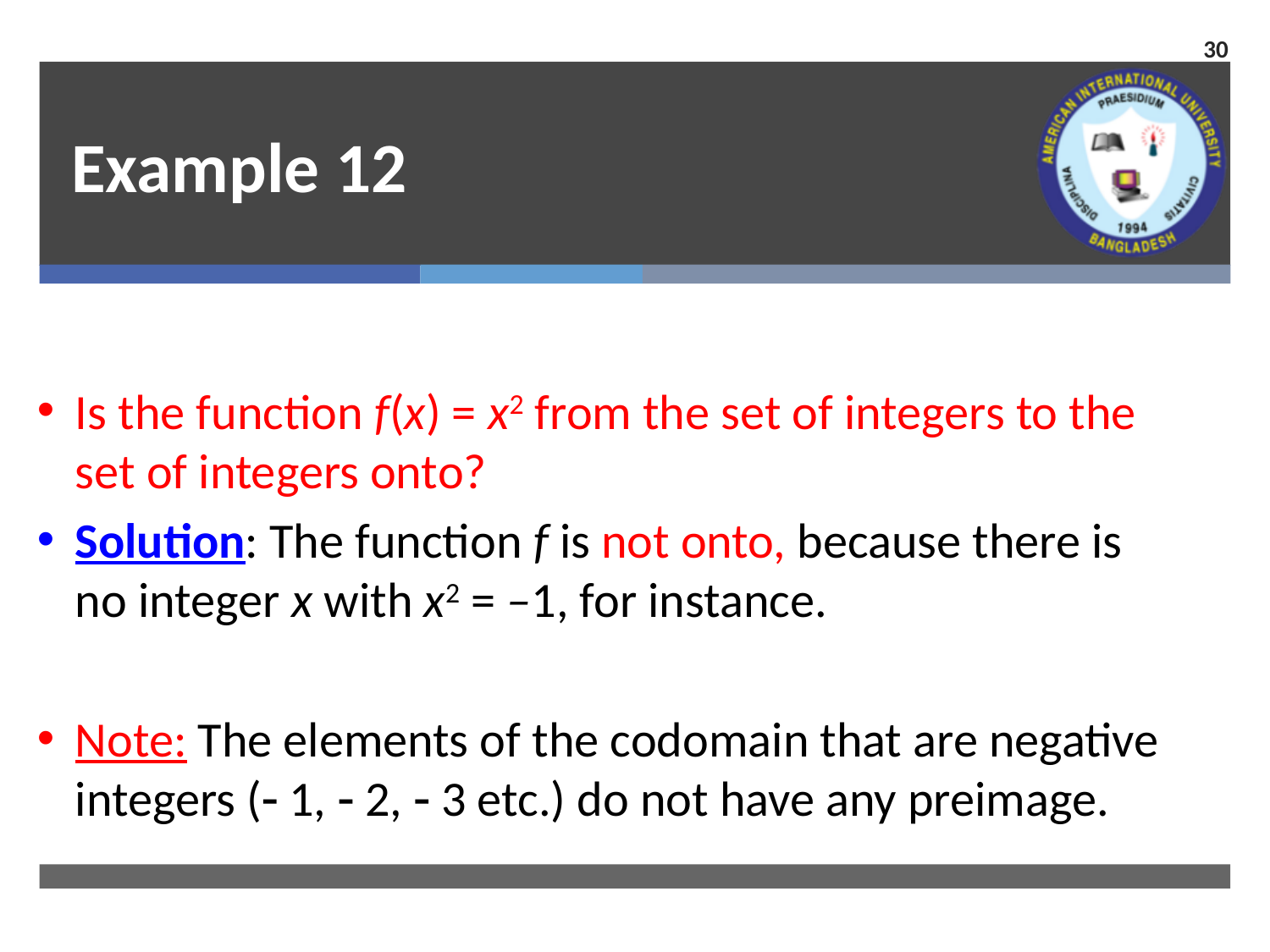

30
# Example 12
Is the function f(x) = x2 from the set of integers to the set of integers onto?
Solution: The function f is not onto, because there is no integer x with x2 = –1, for instance.

Note: The elements of the codomain that are negative integers (− 1, − 2, − 3 etc.) do not have any preimage.